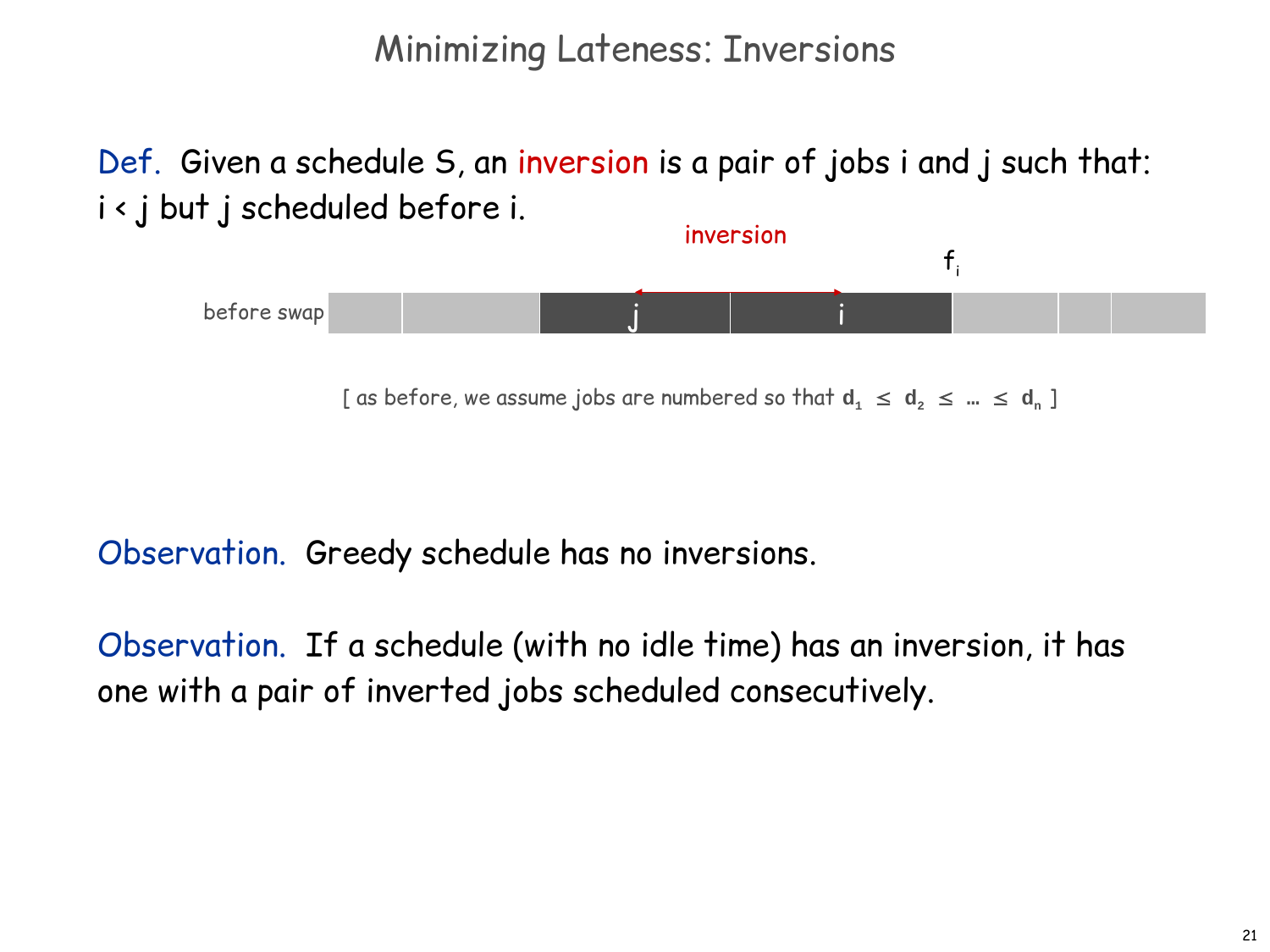

# Minimizing Lateness: Inversions
Def.  Given a schedule S, an inversion is a pair of jobs i and j such that:
i < j but j scheduled before i.

Observation.  Greedy schedule has no inversions.

Observation.  If a schedule (with no idle time) has an inversion, it has one with a pair of inverted jobs scheduled consecutively.

inversion
fi
before swap

j
i

[ as before, we assume jobs are numbered so that d1 ≤ d2 ≤ … ≤ dn ]
21